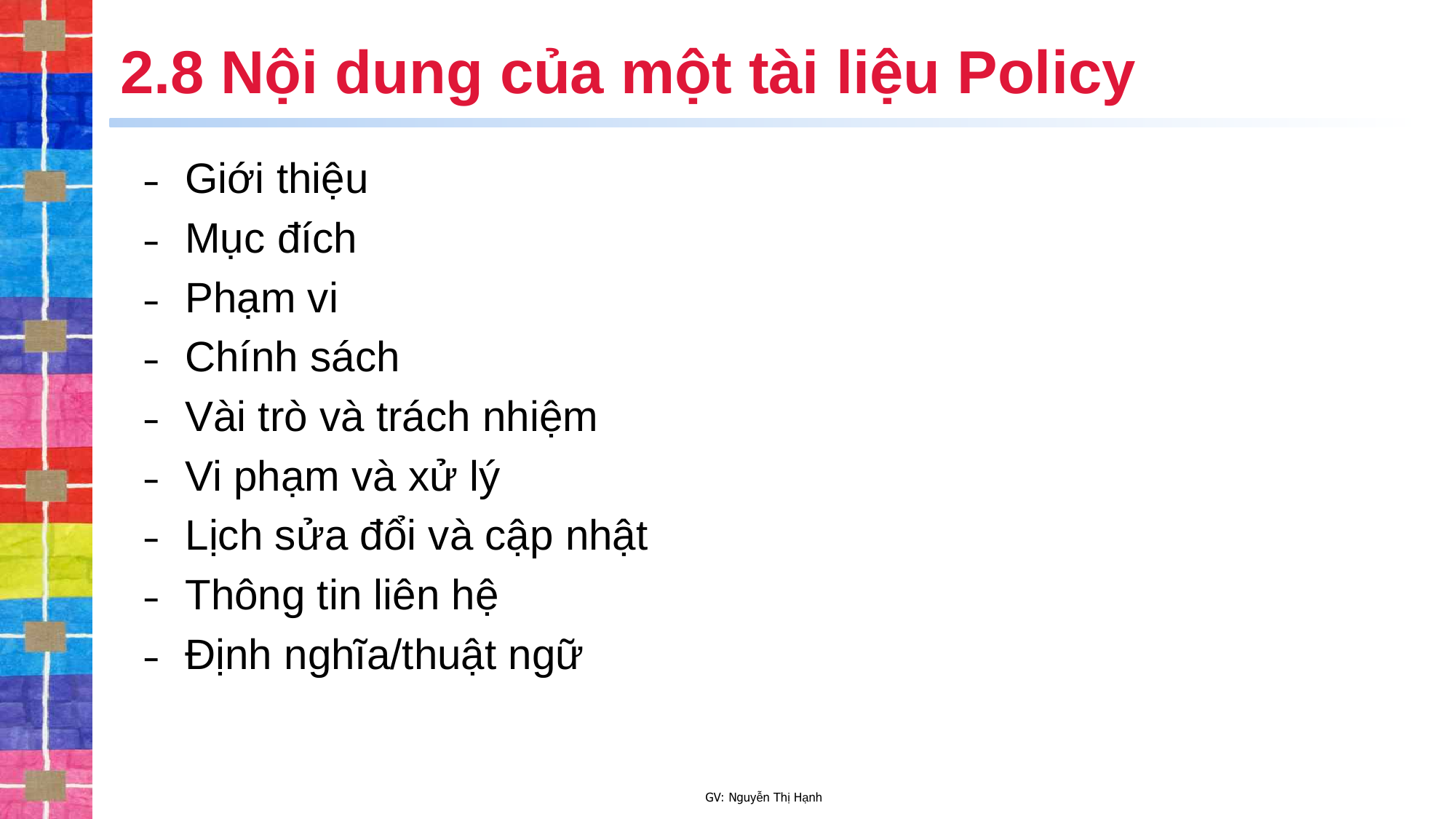

# 2.8 Nội dung của một tài liệu Policy
Giới thiệu
Mục đích
Phạm vi
Chính sách
Vài trò và trách nhiệm
Vi phạm và xử lý
Lịch sửa đổi và cập nhật
Thông tin liên hệ
Định nghĩa/thuật ngữ
GV: Nguyễn Thị Hạnh